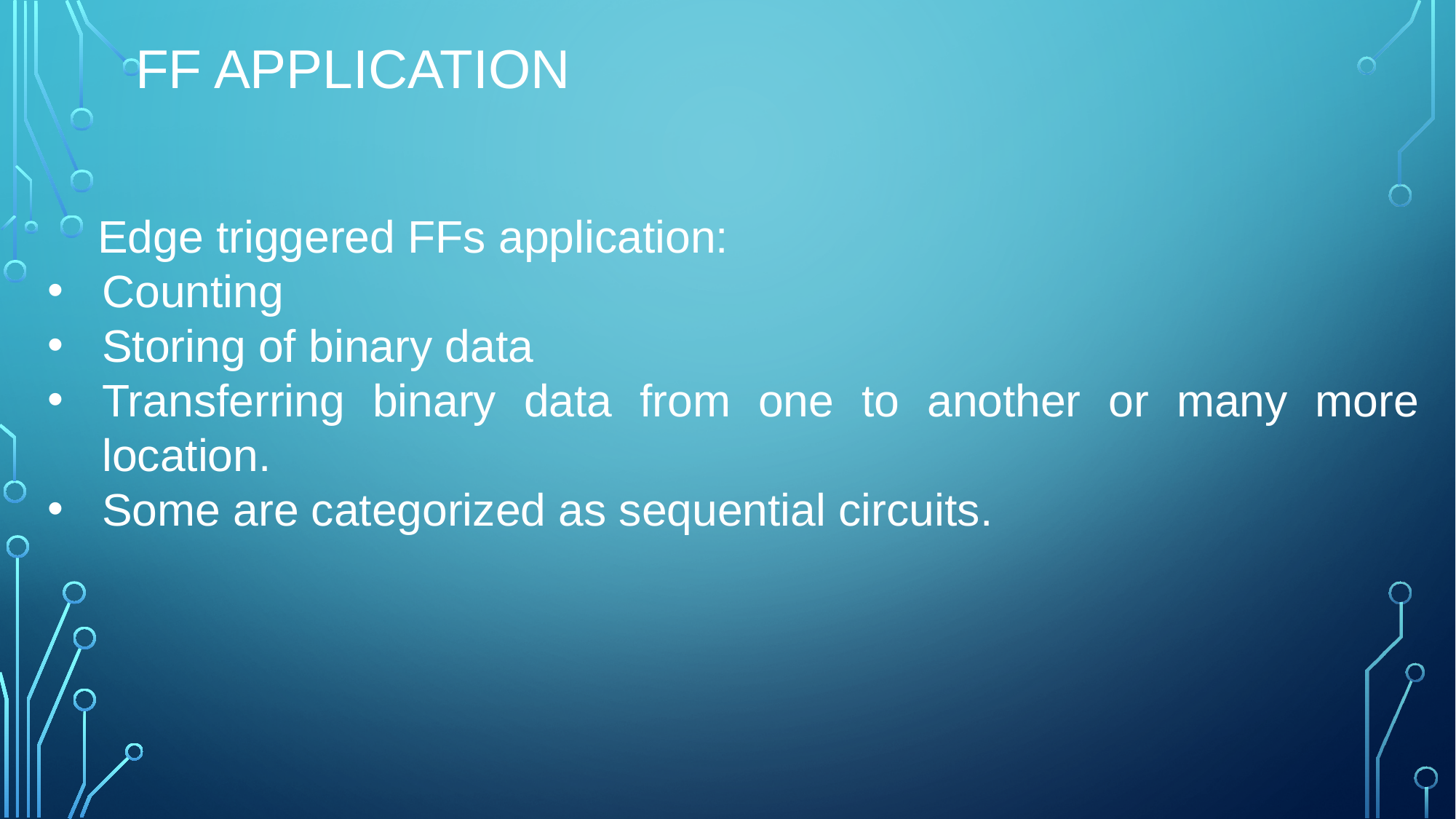

# Ff application
    Edge triggered FFs application:
Counting
Storing of binary data
Transferring binary data from one to another or many more location.
Some are categorized as sequential circuits.